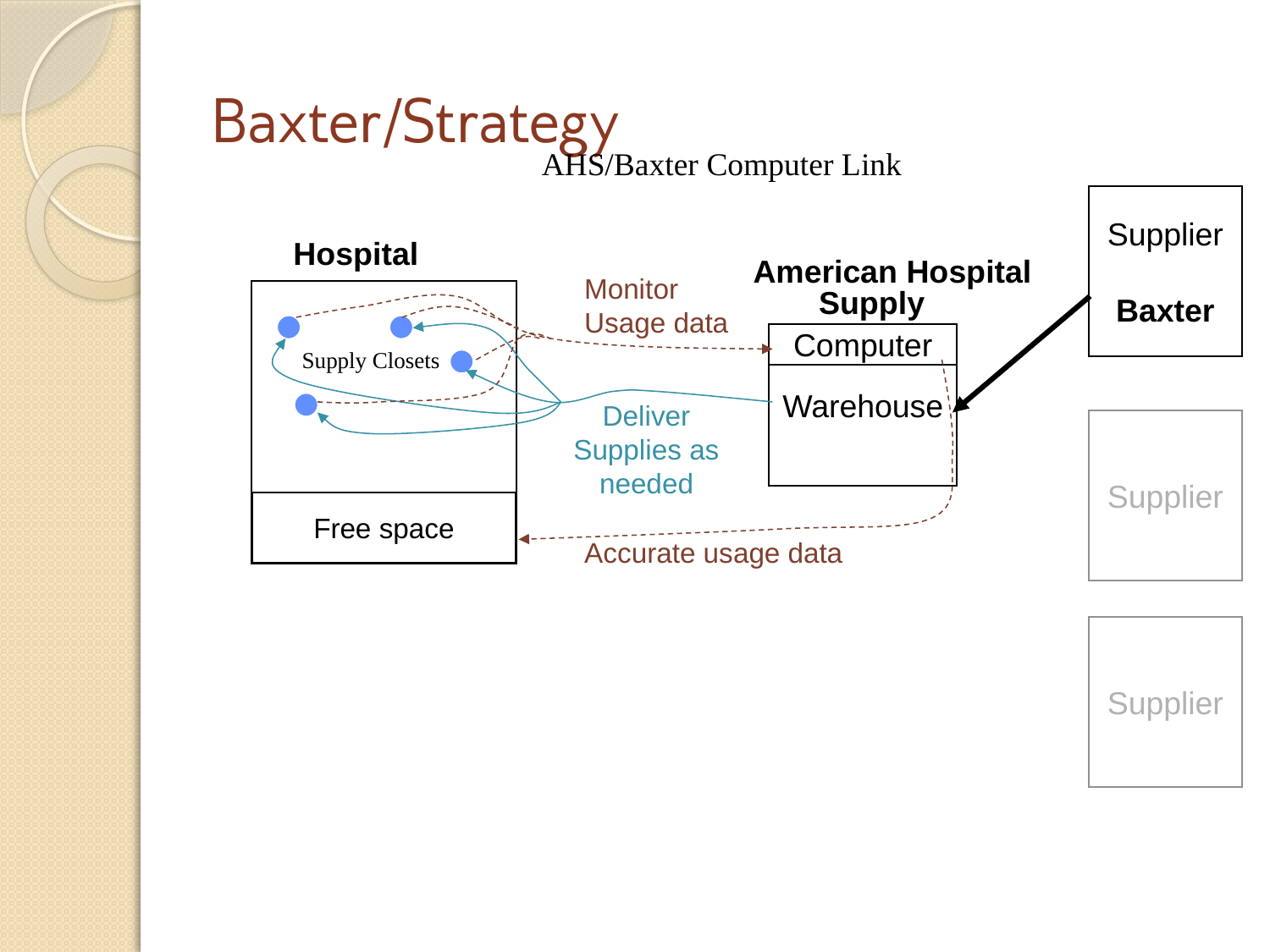

# Baxter/Strategy
AHS/Baxter Computer Link
Supplier

Baxter
Hospital
American Hospital
Supply
Monitor
Usage data

Warehouse
Computer

Supply Closets

Deliver
Supplies as
needed

Supplier
Free space
Accurate usage data
Supplier